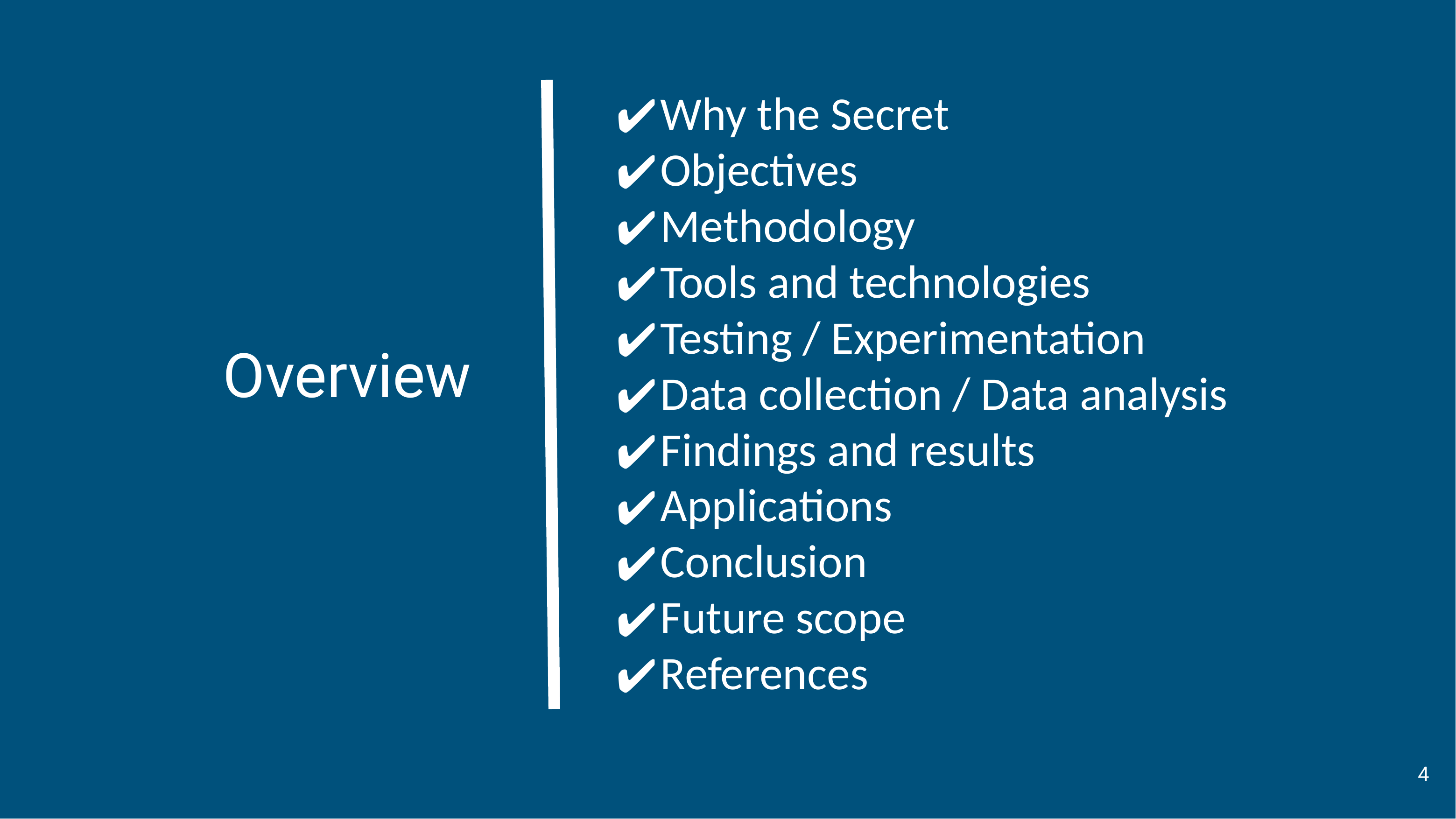

Why the Secret
Objectives
Methodology
Tools and technologies
Testing / Experimentation
Data collection / Data analysis
Findings and results
Applications
Conclusion
Future scope
References
Overview
4